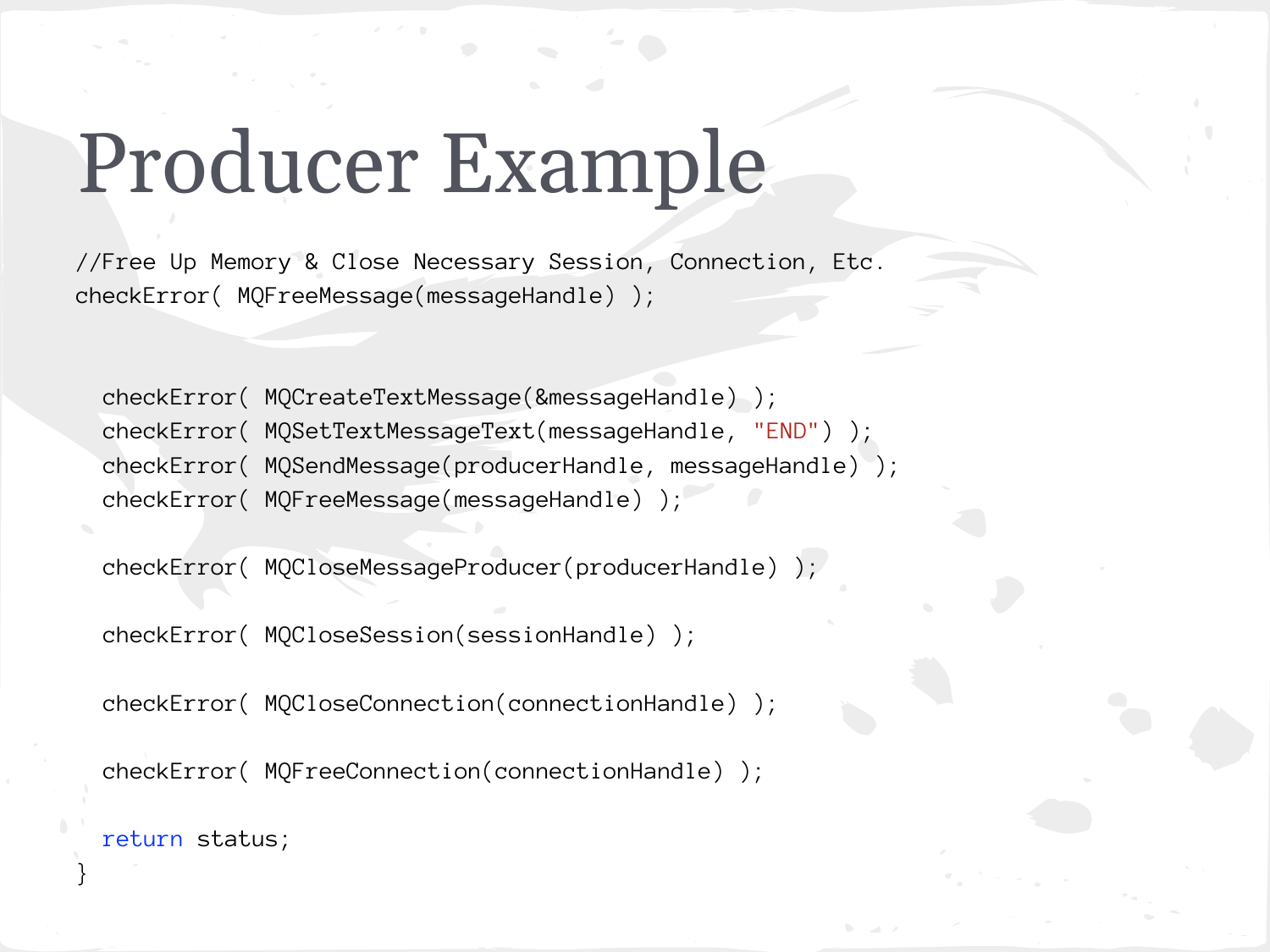

# Producer Example

//Free Up Memory & Close Necessary Session, Connection, Etc.
checkError( MQFreeMessage(messageHandle) );

  checkError( MQCreateTextMessage(&messageHandle) );
  checkError( MQSetTextMessageText(messageHandle, "END") );
  checkError( MQSendMessage(producerHandle, messageHandle) );
  checkError( MQFreeMessage(messageHandle) );

  checkError( MQCloseMessageProducer(producerHandle) );

  checkError( MQCloseSession(sessionHandle) );

  checkError( MQCloseConnection(connectionHandle) );

  checkError( MQFreeConnection(connectionHandle) );

  return status;
}